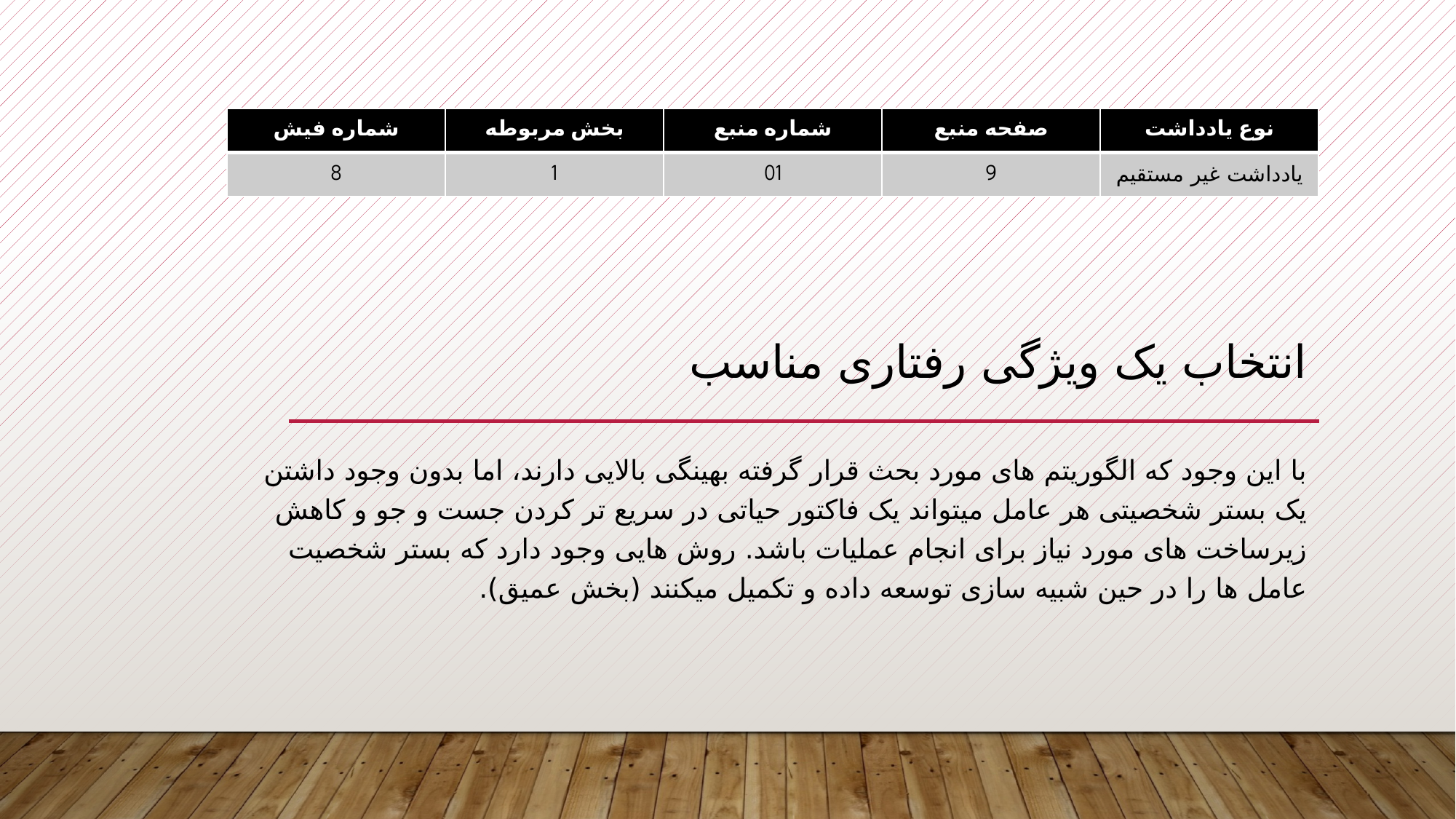

| شماره فیش | بخش مربوطه | شماره منبع | صفحه منبع | نوع یادداشت |
| --- | --- | --- | --- | --- |
| 8 | 1 | 01 | 9 | یادداشت غیر مستقیم |
# انتخاب یک ویژگی رفتاری مناسب
با این وجود که الگوریتم های مورد بحث قرار گرفته بهینگی بالایی دارند، اما بدون وجود داشتن یک بستر شخصیتی هر عامل میتواند یک فاکتور حیاتی در سریع تر کردن جست و جو و کاهش زیرساخت های مورد نیاز برای انجام عملیات باشد. روش هایی وجود دارد که بستر شخصیت عامل ها را در حین شبیه سازی توسعه داده و تکمیل میکنند (بخش عمیق).